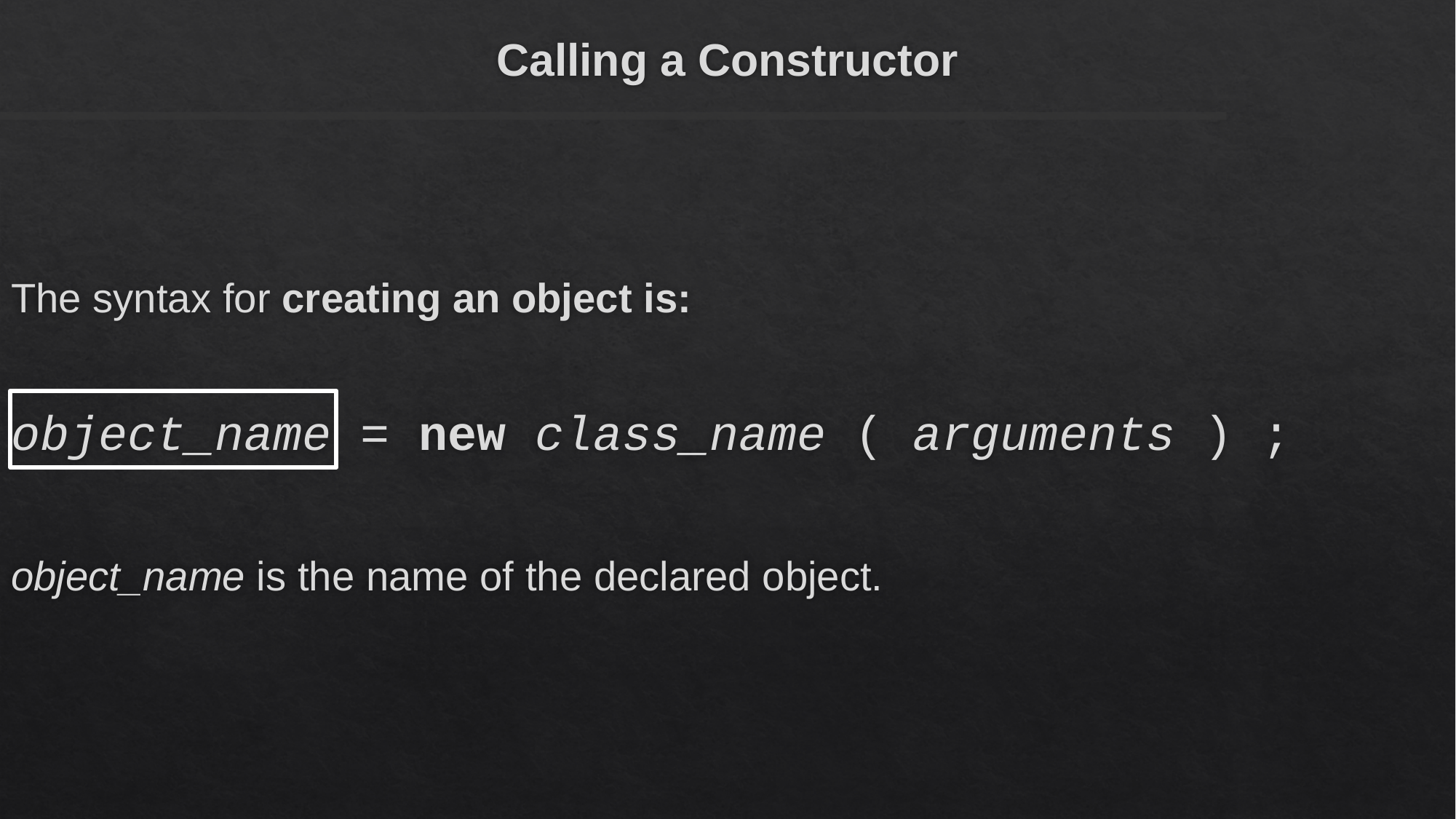

# Calling a Constructor
The syntax for creating an object is:

object_name = new class_name ( arguments ) ;

object_name is the name of the declared object.